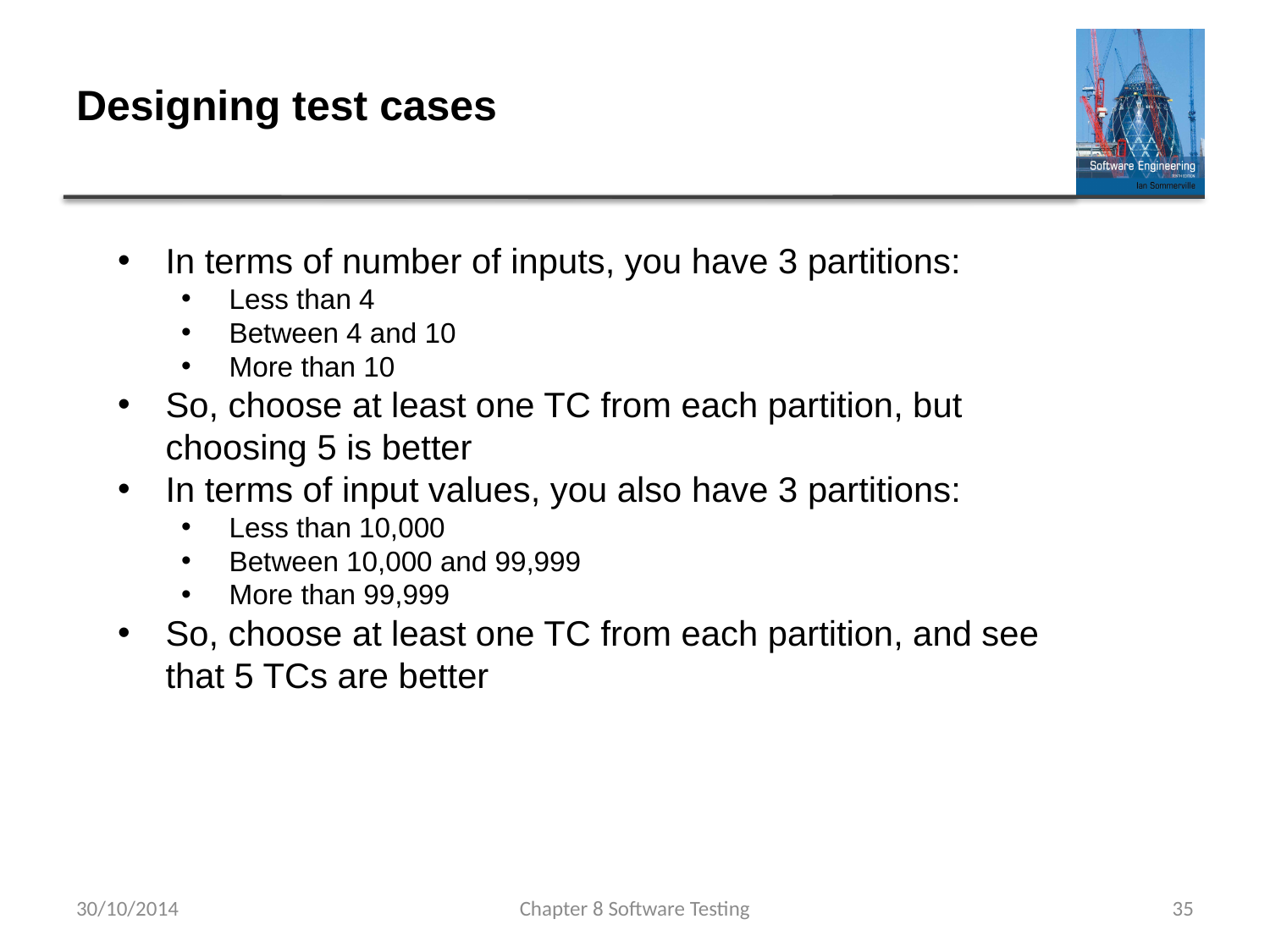

# Designing test cases
In terms of number of inputs, you have 3 partitions:
Less than 4
Between 4 and 10
More than 10
So, choose at least one TC from each partition, but choosing 5 is better
In terms of input values, you also have 3 partitions:
Less than 10,000
Between 10,000 and 99,999
More than 99,999
So, choose at least one TC from each partition, and see that 5 TCs are better

30/10/2014
Chapter 8 Software Testing
35